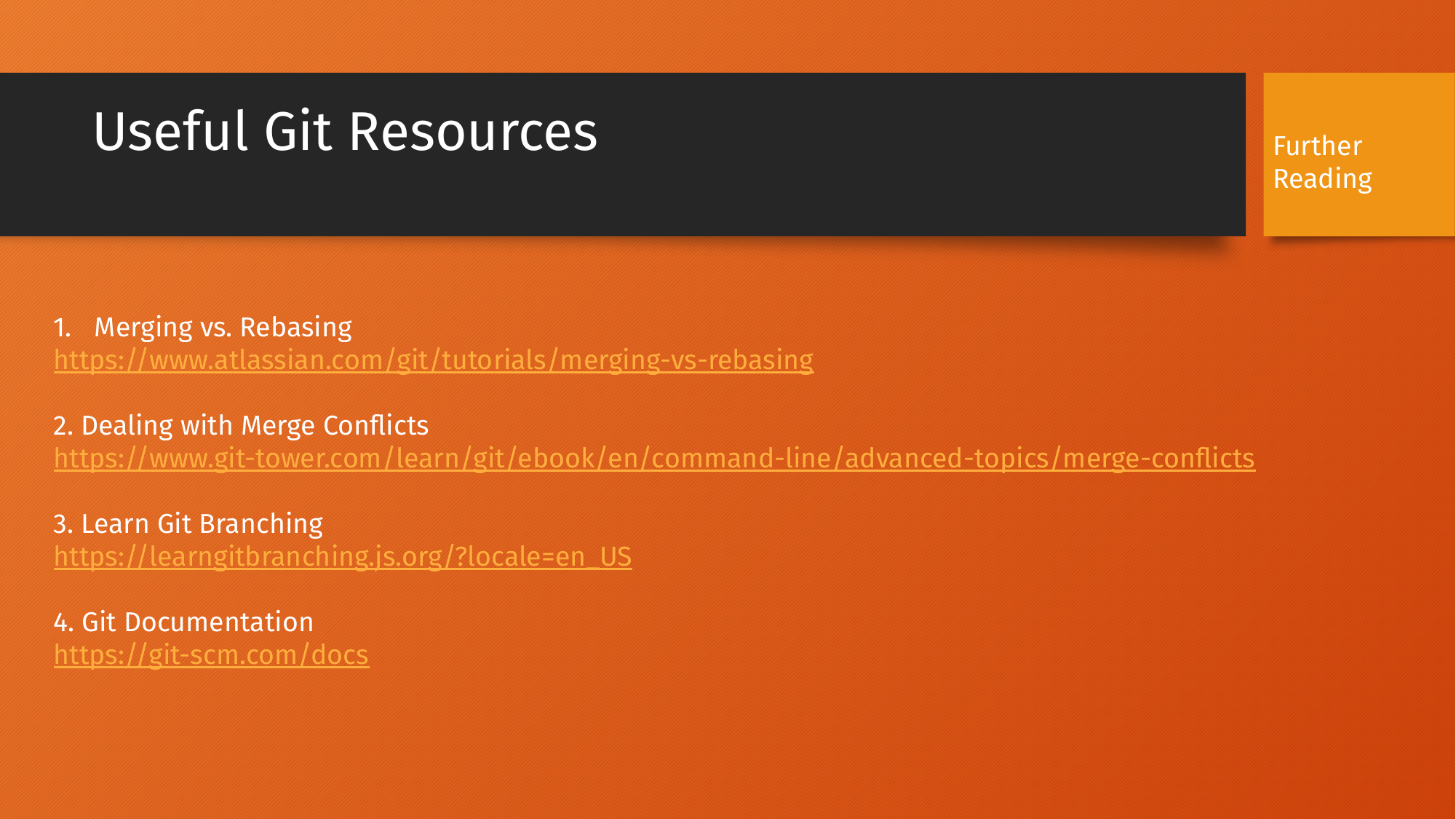

# Useful Git Resources

Further
Reading

Merging vs. Rebasing
https://www.atlassian.com/git/tutorials/merging-vs-rebasing

2. Dealing with Merge Conflicts
https://www.git-tower.com/learn/git/ebook/en/command-line/advanced-topics/merge-conflicts

3. Learn Git Branching
https://learngitbranching.js.org/?locale=en_US

4. Git Documentation
https://git-scm.com/docs